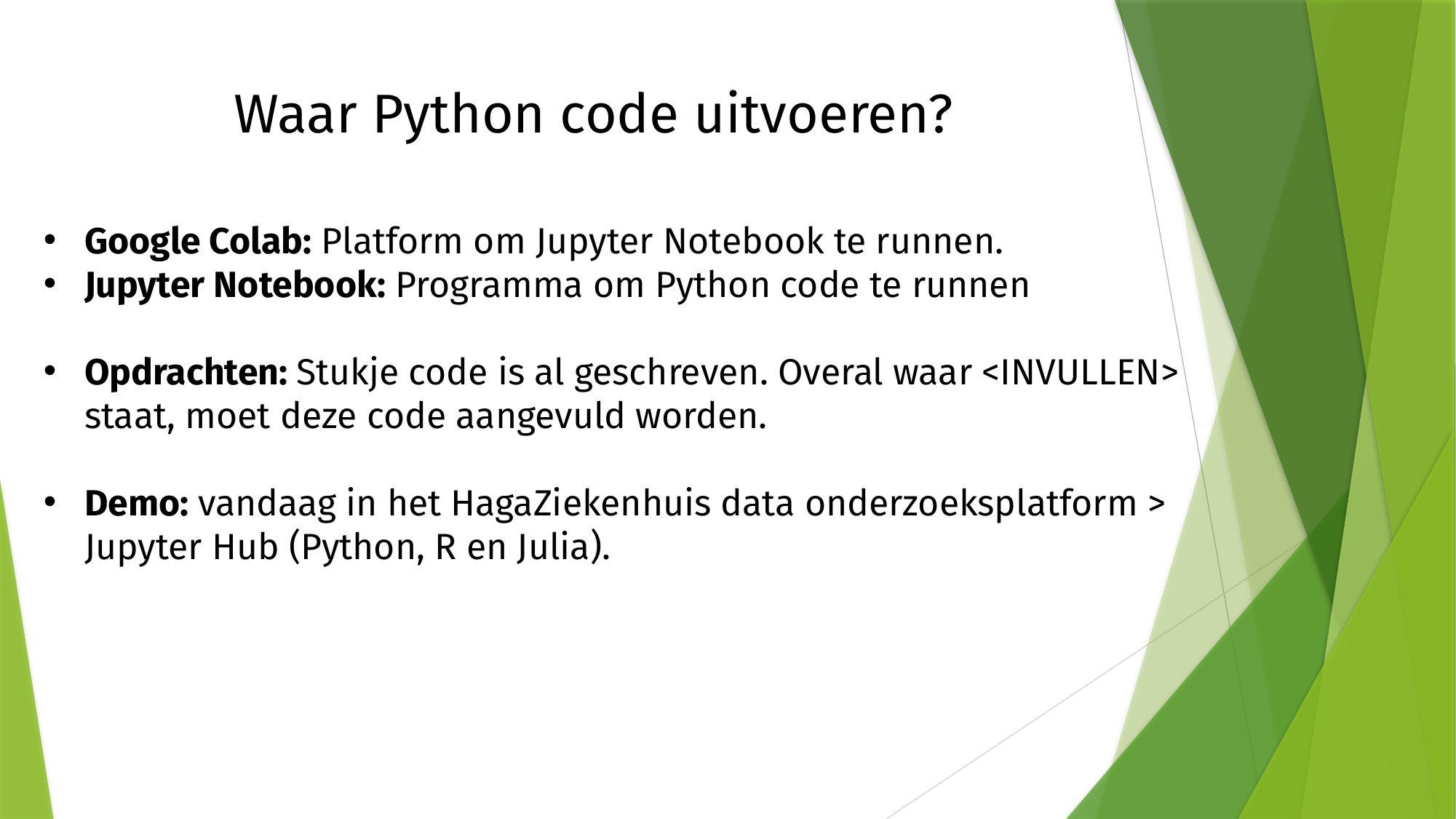

Waar Python code uitvoeren?
Google Colab: Platform om Jupyter Notebook te runnen.
Jupyter Notebook: Programma om Python code te runnen

Opdrachten: Stukje code is al geschreven. Overal waar <INVULLEN> staat, moet deze code aangevuld worden.

Demo: vandaag in het HagaZiekenhuis data onderzoeksplatform >
Jupyter Hub (Python, R en Julia).